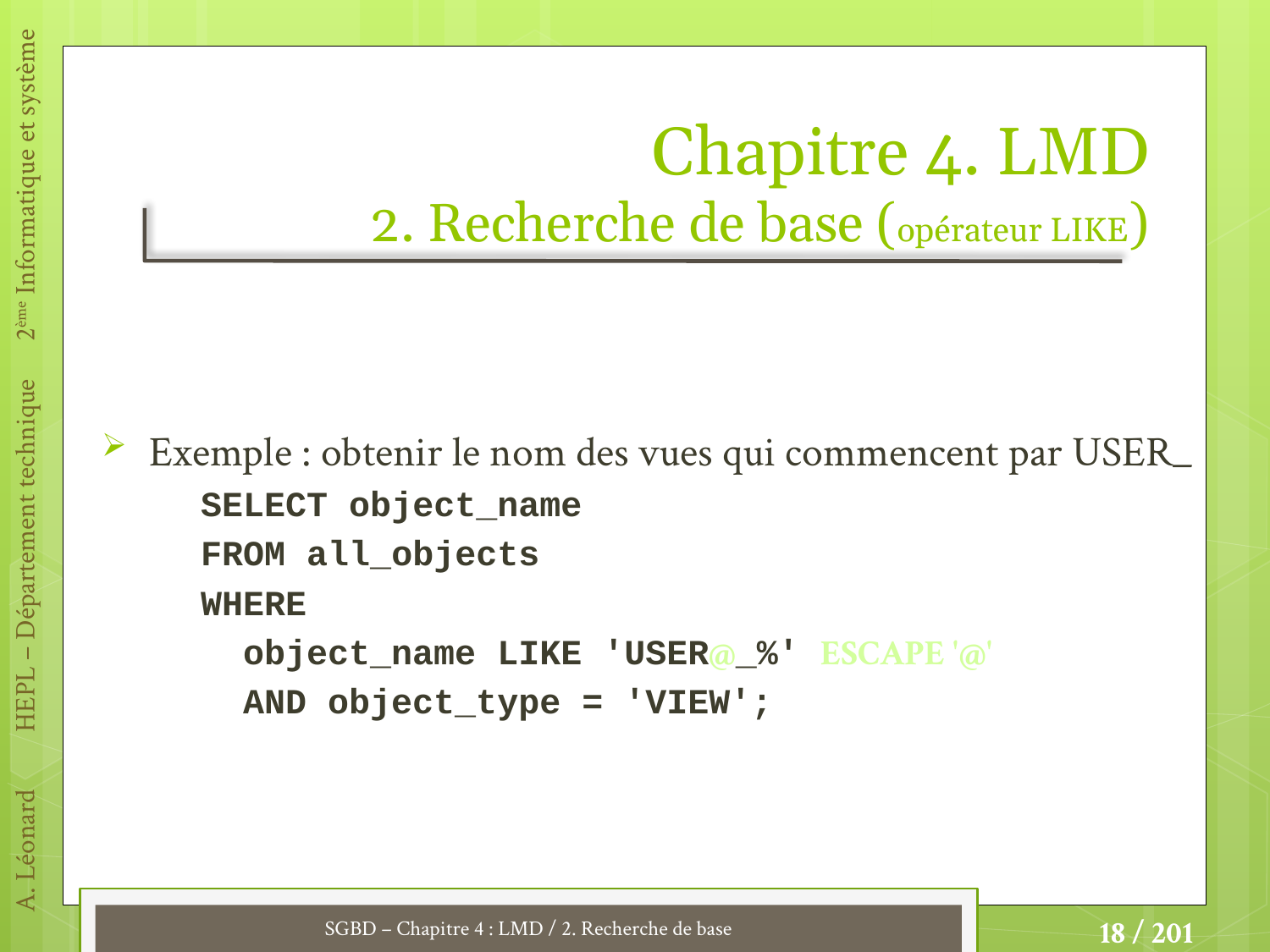

# Chapitre 4. LMD 2. Recherche de base (opérateur LIKE)
Exemple : obtenir le nom des vues qui commencent par USER_
SELECT object_name
FROM all_objects
WHERE
  object_name LIKE 'USER@_%' ESCAPE '@'
  AND object_type = 'VIEW';
SGBD – Chapitre 4 : LMD / 2. Recherche de base